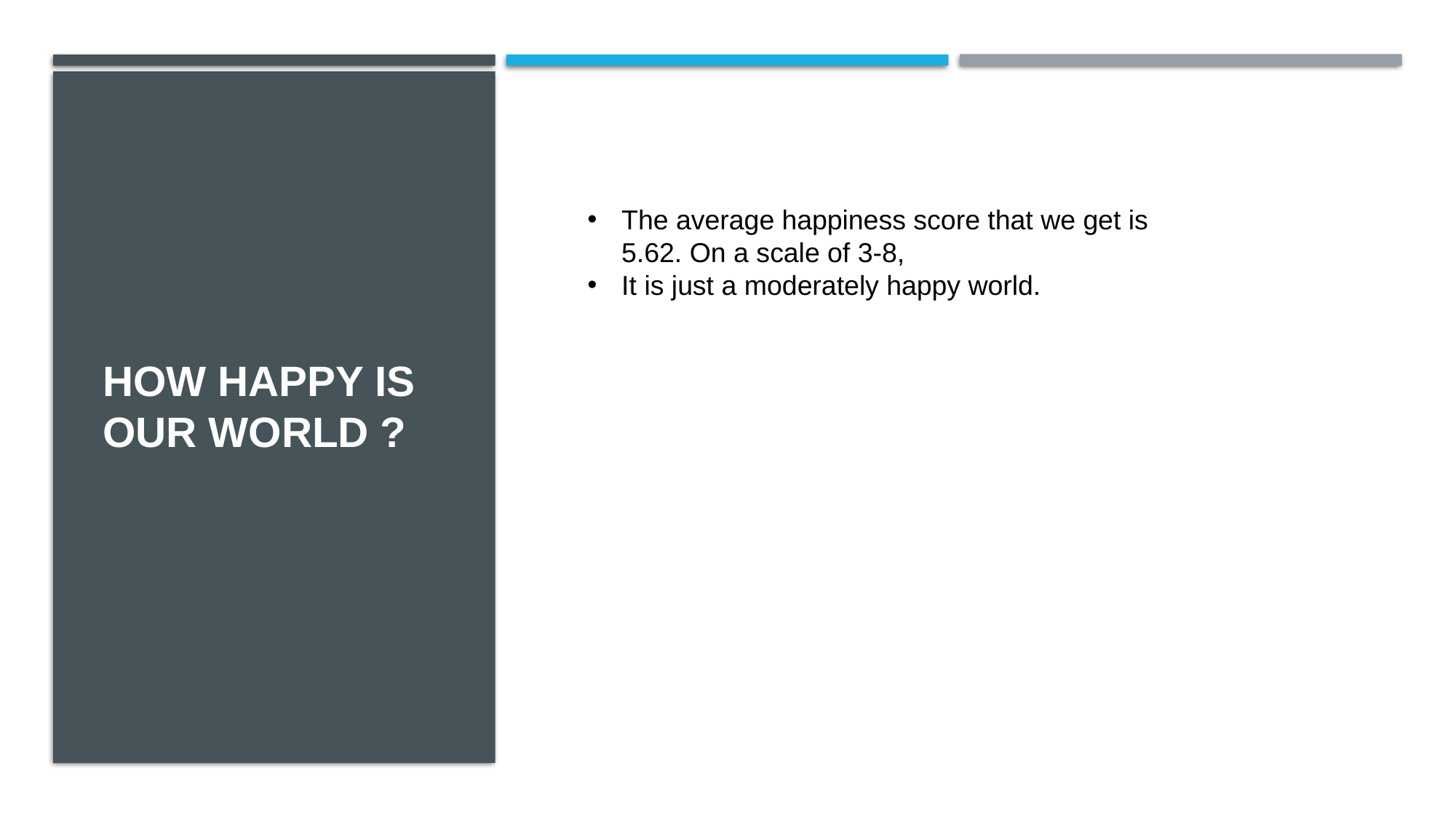

# How happy is our world ?
The average happiness score that we get is 5.62. On a scale of 3-8,
It is just a moderately happy world.